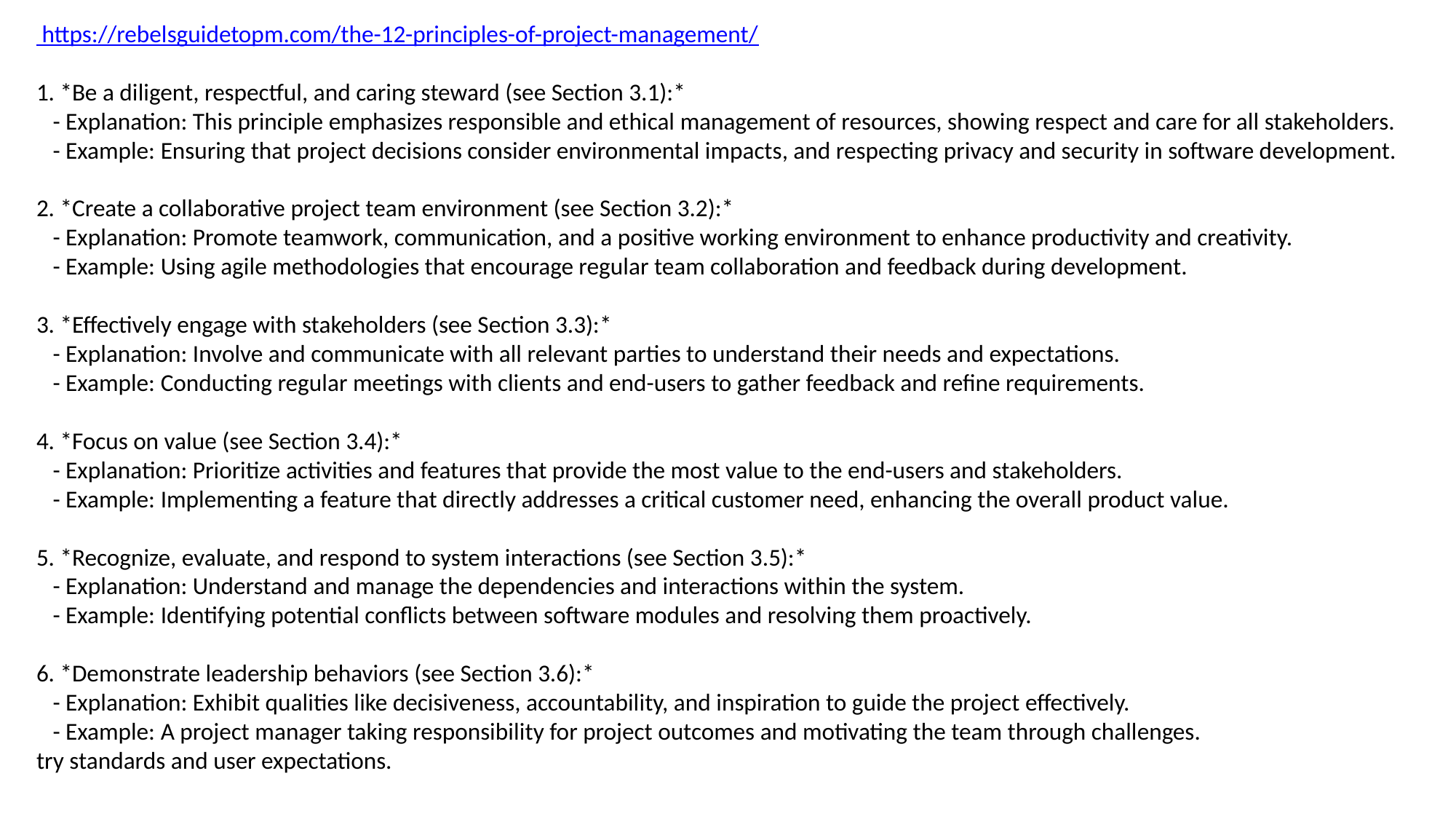

https://rebelsguidetopm.com/the-12-principles-of-project-management/

1. *Be a diligent, respectful, and caring steward (see Section 3.1):*
   - Explanation: This principle emphasizes responsible and ethical management of resources, showing respect and care for all stakeholders.
   - Example: Ensuring that project decisions consider environmental impacts, and respecting privacy and security in software development.

2. *Create a collaborative project team environment (see Section 3.2):*
   - Explanation: Promote teamwork, communication, and a positive working environment to enhance productivity and creativity.
   - Example: Using agile methodologies that encourage regular team collaboration and feedback during development.

3. *Effectively engage with stakeholders (see Section 3.3):*
   - Explanation: Involve and communicate with all relevant parties to understand their needs and expectations.
   - Example: Conducting regular meetings with clients and end-users to gather feedback and refine requirements.

4. *Focus on value (see Section 3.4):*
   - Explanation: Prioritize activities and features that provide the most value to the end-users and stakeholders.
   - Example: Implementing a feature that directly addresses a critical customer need, enhancing the overall product value.

5. *Recognize, evaluate, and respond to system interactions (see Section 3.5):*
   - Explanation: Understand and manage the dependencies and interactions within the system.
   - Example: Identifying potential conflicts between software modules and resolving them proactively.

6. *Demonstrate leadership behaviors (see Section 3.6):*
   - Explanation: Exhibit qualities like decisiveness, accountability, and inspiration to guide the project effectively.
   - Example: A project manager taking responsibility for project outcomes and motivating the team through challenges.
try standards and user expectations.